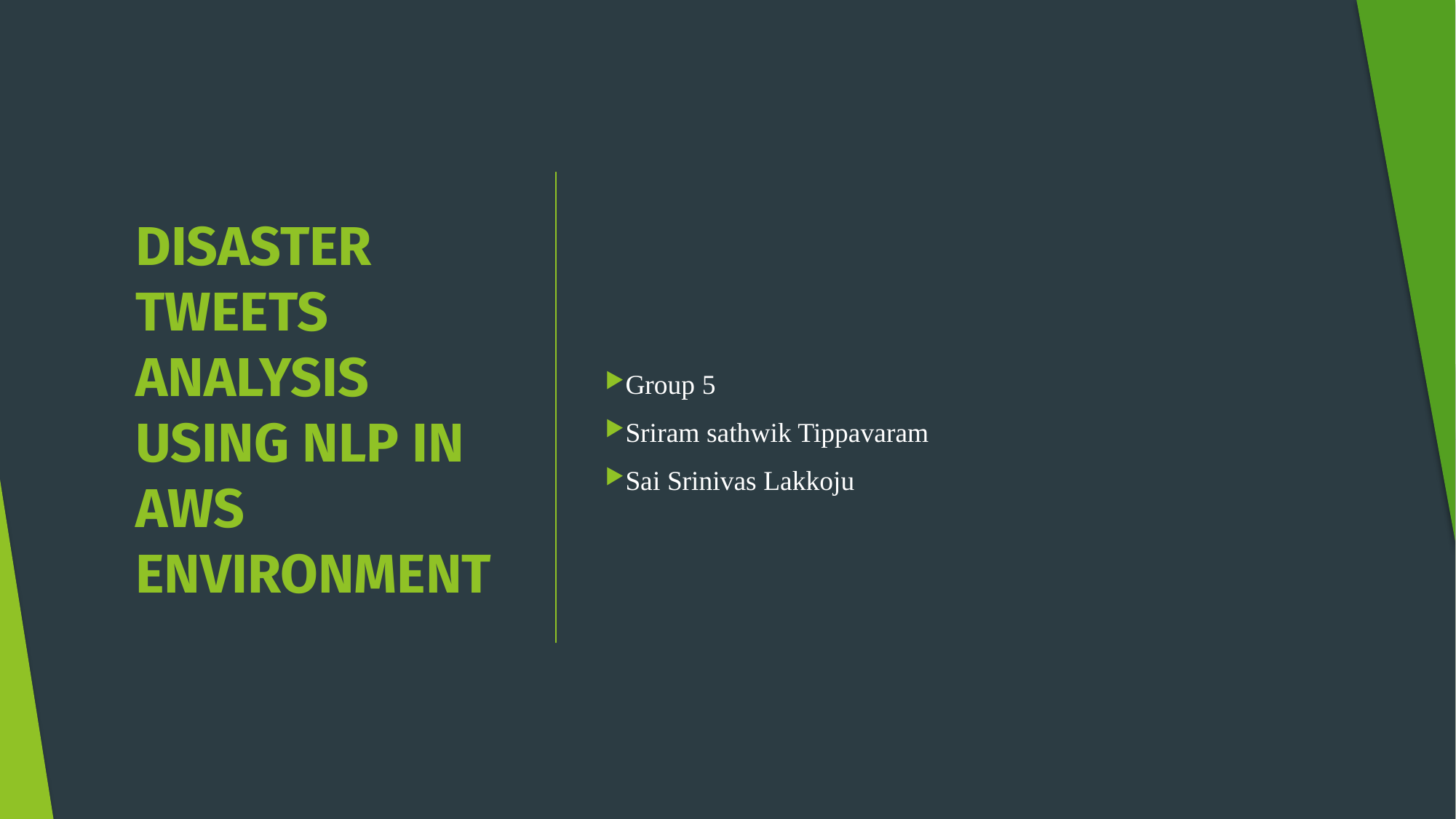

Group 5
Sriram sathwik Tippavaram
Sai Srinivas Lakkoju
# DISASTER TWEETS ANALYSIS USING NLP IN AWS ENVIRONMENT